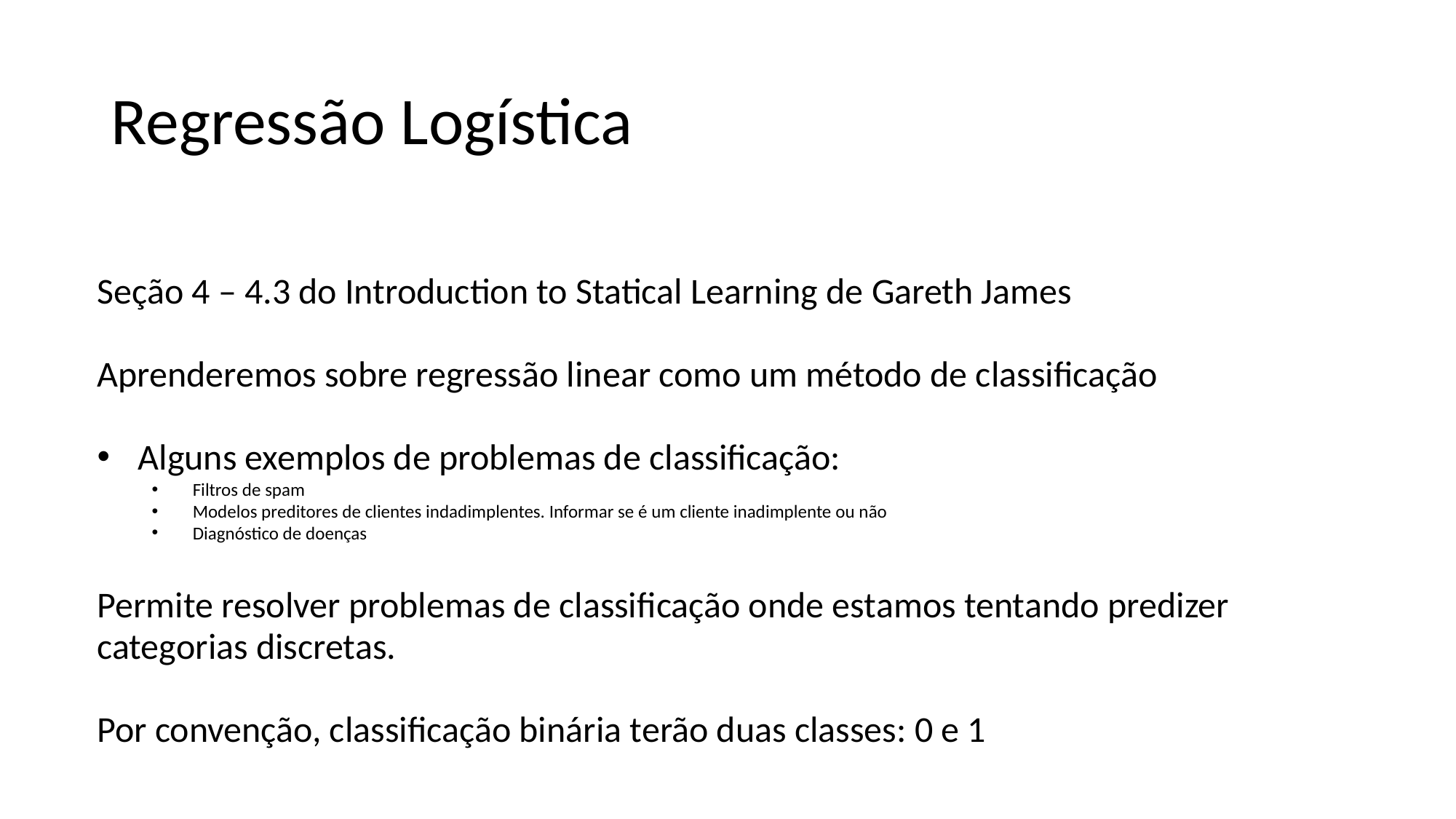

# Regressão Logística
Seção 4 – 4.3 do Introduction to Statical Learning de Gareth James

Aprenderemos sobre regressão linear como um método de classificação

Alguns exemplos de problemas de classificação:
Filtros de spam
Modelos preditores de clientes indadimplentes. Informar se é um cliente inadimplente ou não
Diagnóstico de doenças

Permite resolver problemas de classificação onde estamos tentando predizer categorias discretas.

Por convenção, classificação binária terão duas classes: 0 e 1